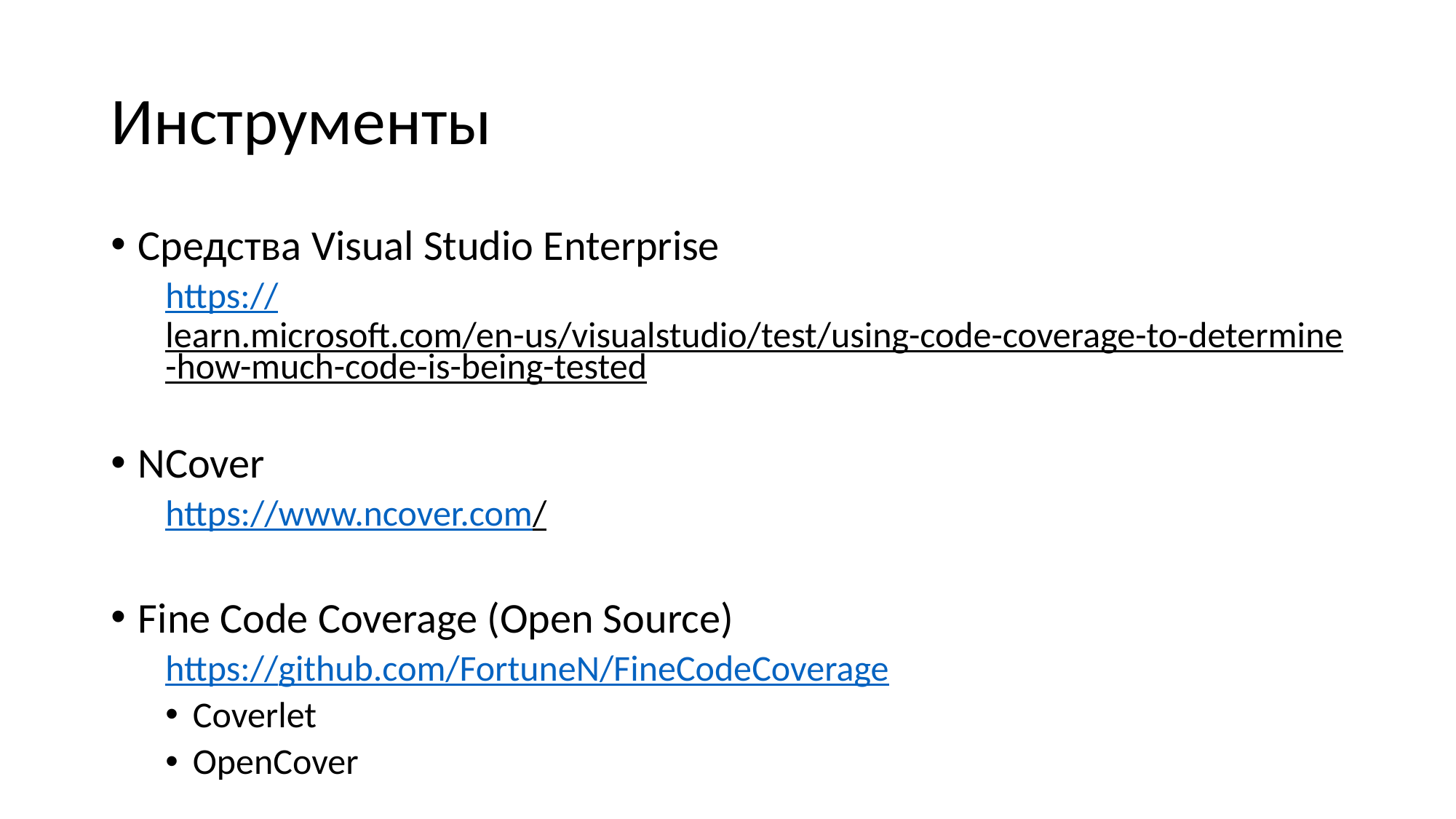

# Инструменты
Средства Visual Studio Enterprise
https://learn.microsoft.com/en-us/visualstudio/test/using-code-coverage-to-determine-how-much-code-is-being-tested
NCover
https://www.ncover.com/

Fine Code Coverage (Open Source)
https://github.com/FortuneN/FineCodeCoverage
Coverlet
OpenCover